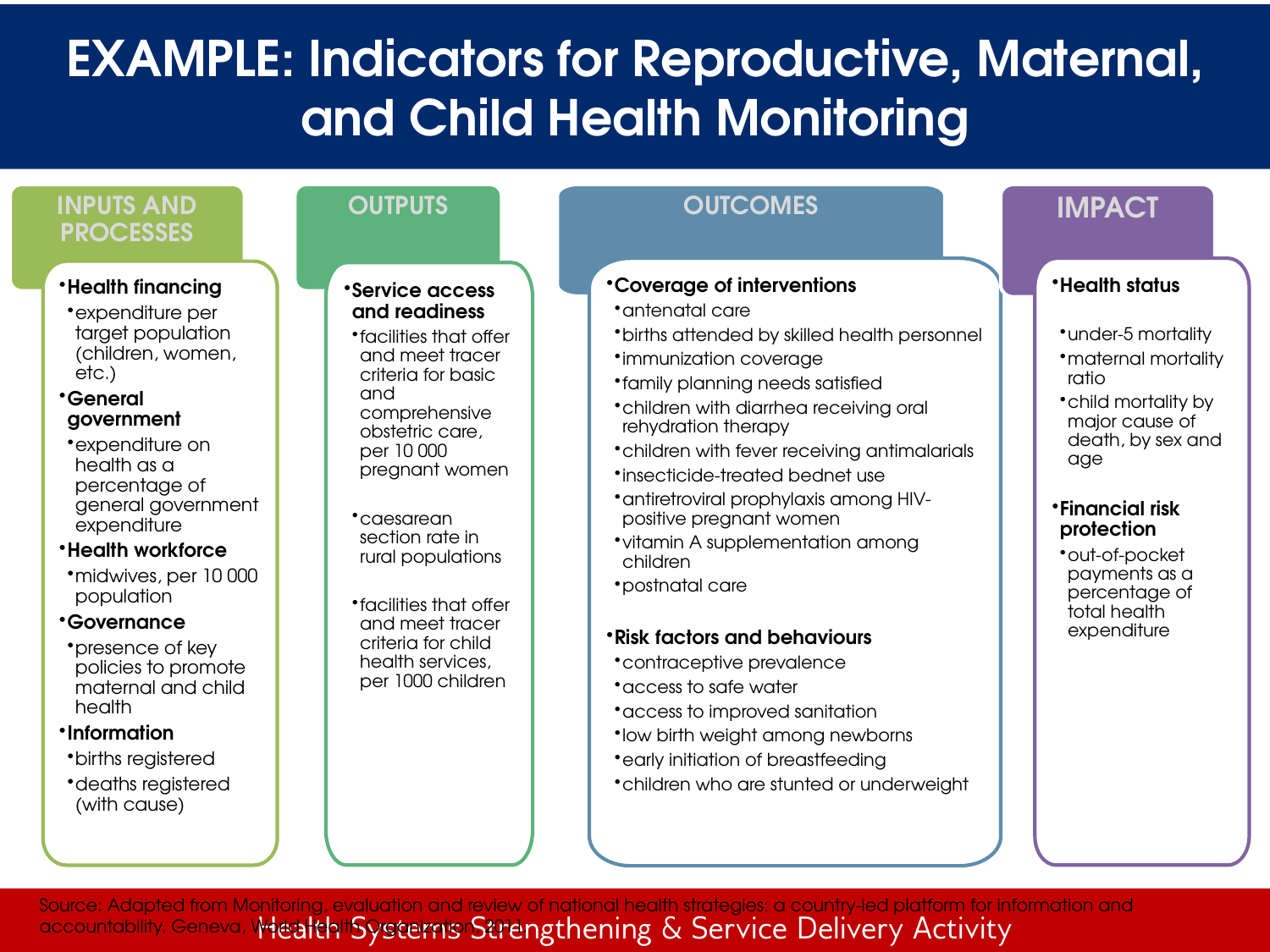

# EXAMPLE: Indicators for Reproductive, Maternal, and Child Health Monitoring
INPUTS AND PROCESSES
OUTPUTS
OUTCOMES
IMPACT
Coverage of interventions
antenatal care
births attended by skilled health personnel
immunization coverage
family planning needs satisfied
children with diarrhea receiving oral rehydration therapy
children with fever receiving antimalarials
insecticide-treated bednet use
antiretroviral prophylaxis among HIV-positive pregnant women
vitamin A supplementation among children
postnatal care

Risk factors and behaviours
contraceptive prevalence
access to safe water
access to improved sanitation
low birth weight among newborns
early initiation of breastfeeding
children who are stunted or underweight
Health status

under-5 mortality
maternal mortality ratio
child mortality by major cause of death, by sex and age

Financial risk protection
out-of-pocket payments as a percentage of total health expenditure
Health financing
expenditure per target population (children, women, etc.)
General government
expenditure on health as a percentage of general government expenditure
Health workforce
midwives, per 10 000 population
Governance
presence of key policies to promote maternal and child health
Information
births registered
deaths registered (with cause)
Service access and readiness
facilities that offer and meet tracer criteria for basic and comprehensive obstetric care, per 10 000 pregnant women

caesarean section rate in rural populations

facilities that offer and meet tracer criteria for child health services, per 1000 children
Source: Adapted from Monitoring, evaluation and review of national health strategies: a country-led platform for information and accountability. Geneva, World Health Organization, 2011.